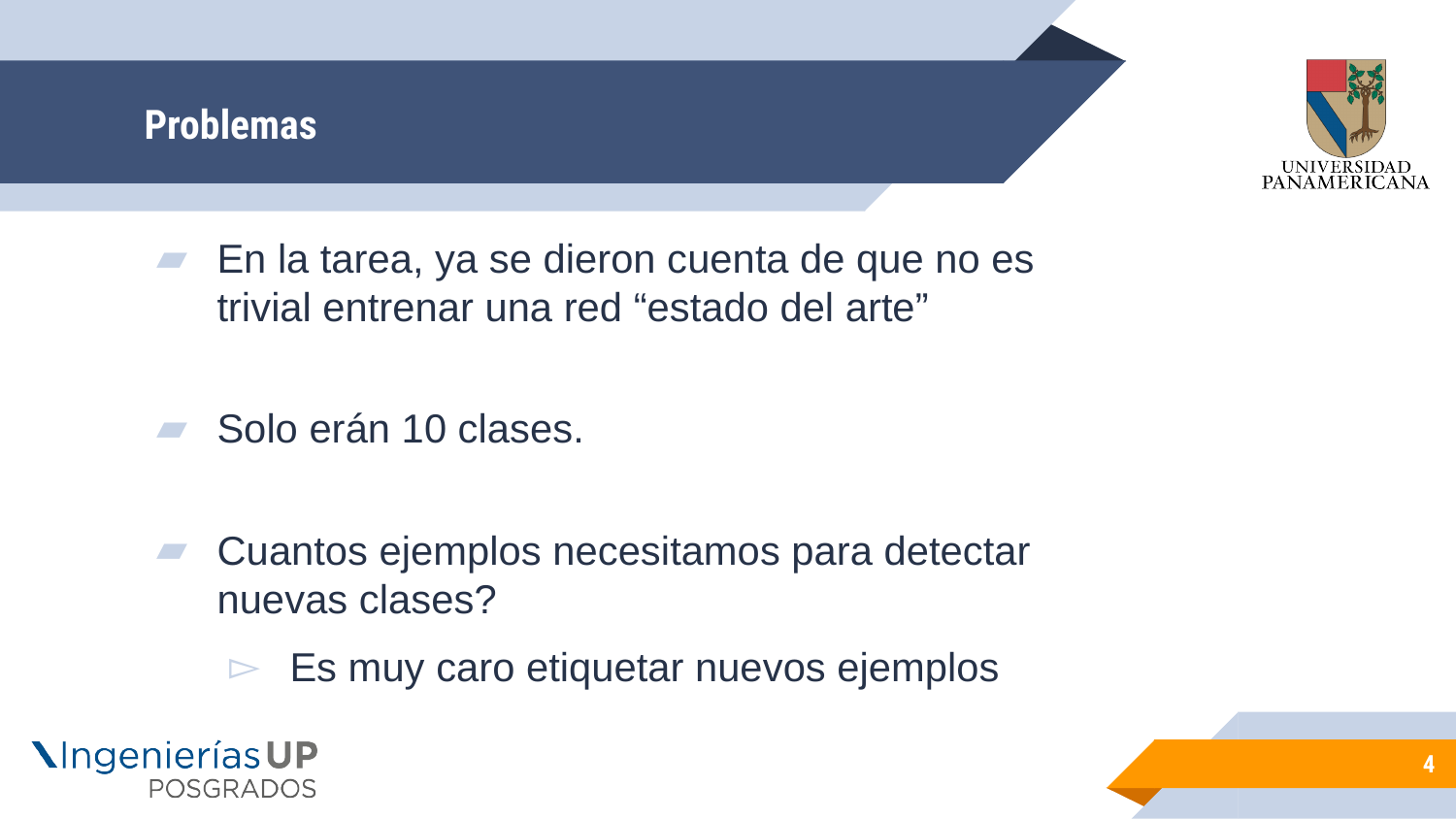

# Problemas
En la tarea, ya se dieron cuenta de que no es trivial entrenar una red “estado del arte”

Solo erán 10 clases.

Cuantos ejemplos necesitamos para detectar nuevas clases?
Es muy caro etiquetar nuevos ejemplos
4